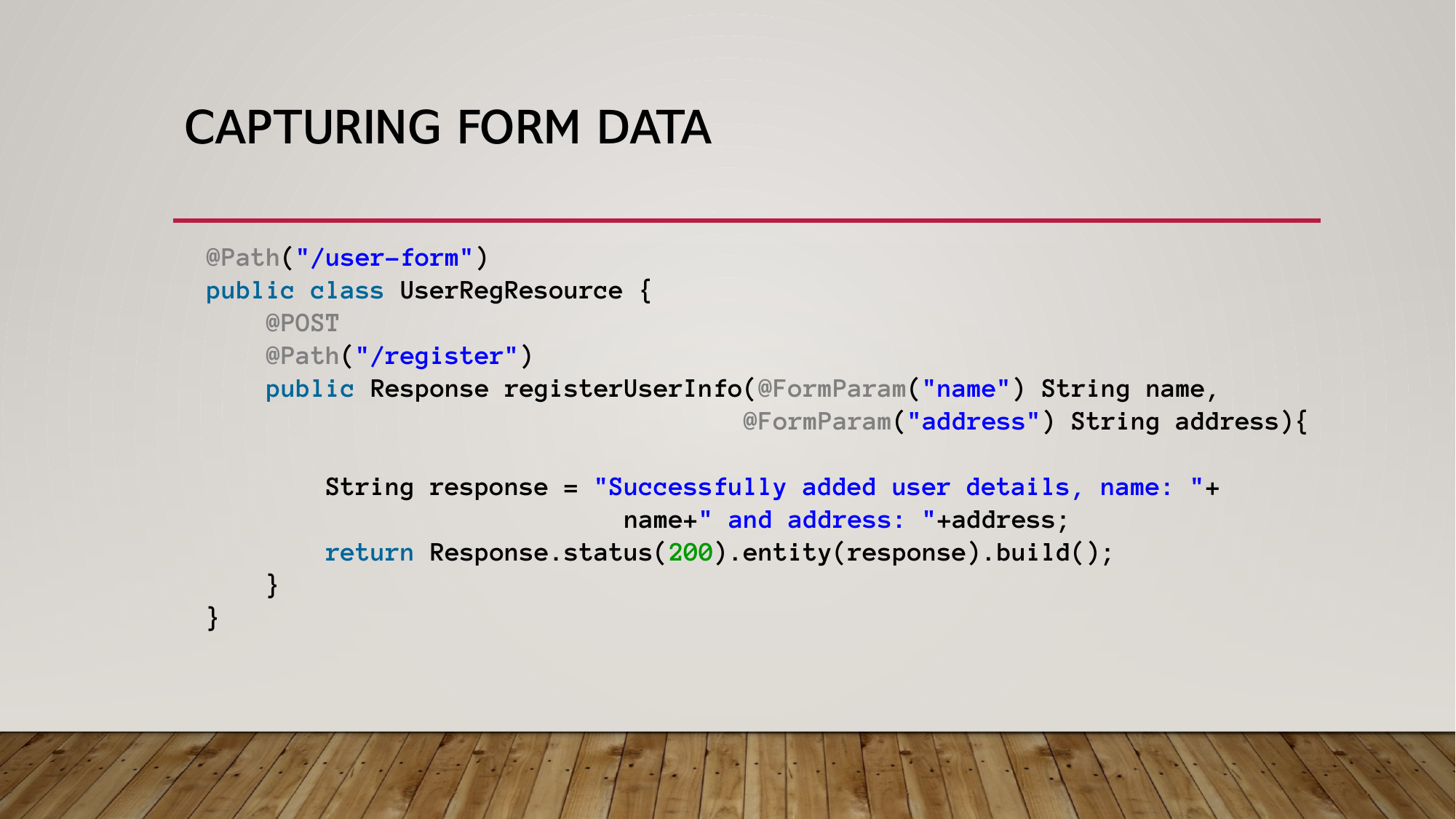

# Capturing form data
@Path("/user-form")
public class UserRegResource {
    @POST
    @Path("/register")
    public Response registerUserInfo(@FormParam("name") String name,
                                    @FormParam("address") String address){

        String response = "Successfully added user details, name: "+
                            name+" and address: "+address;
        return Response.status(200).entity(response).build();
    }
}